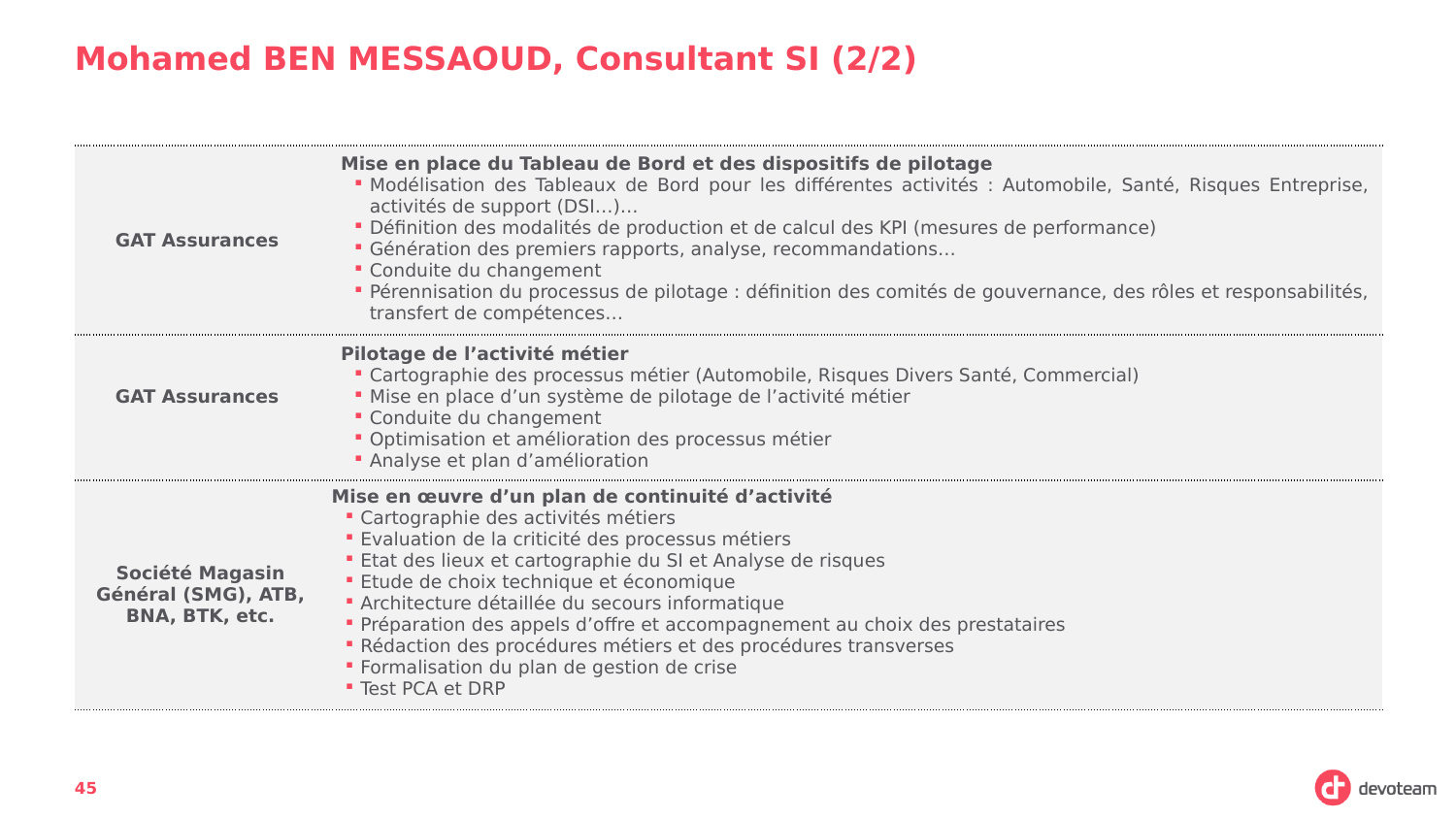

# Mohamed BEN MESSAOUD, Consultant SI (2/2)

| GAT Assurances | Mise en place du Tableau de Bord et des dispositifs de pilotage Modélisation des Tableaux de Bord pour les différentes activités : Automobile, Santé, Risques Entreprise, activités de support (DSI…)… Définition des modalités de production et de calcul des KPI (mesures de performance) Génération des premiers rapports, analyse, recommandations… Conduite du changement Pérennisation du processus de pilotage : définition des comités de gouvernance, des rôles et responsabilités, transfert de compétences… |
| --- | --- |
| GAT Assurances | Pilotage de l’activité métier Cartographie des processus métier (Automobile, Risques Divers Santé, Commercial) Mise en place d’un système de pilotage de l’activité métier Conduite du changement Optimisation et amélioration des processus métier Analyse et plan d’amélioration |
| Société Magasin Général (SMG), ATB, BNA, BTK, etc. | Mise en œuvre d’un plan de continuité d’activité Cartographie des activités métiers Evaluation de la criticité des processus métiers Etat des lieux et cartographie du SI et Analyse de risques Etude de choix technique et économique Architecture détaillée du secours informatique Préparation des appels d’offre et accompagnement au choix des prestataires Rédaction des procédures métiers et des procédures transverses Formalisation du plan de gestion de crise Test PCA et DRP |
45